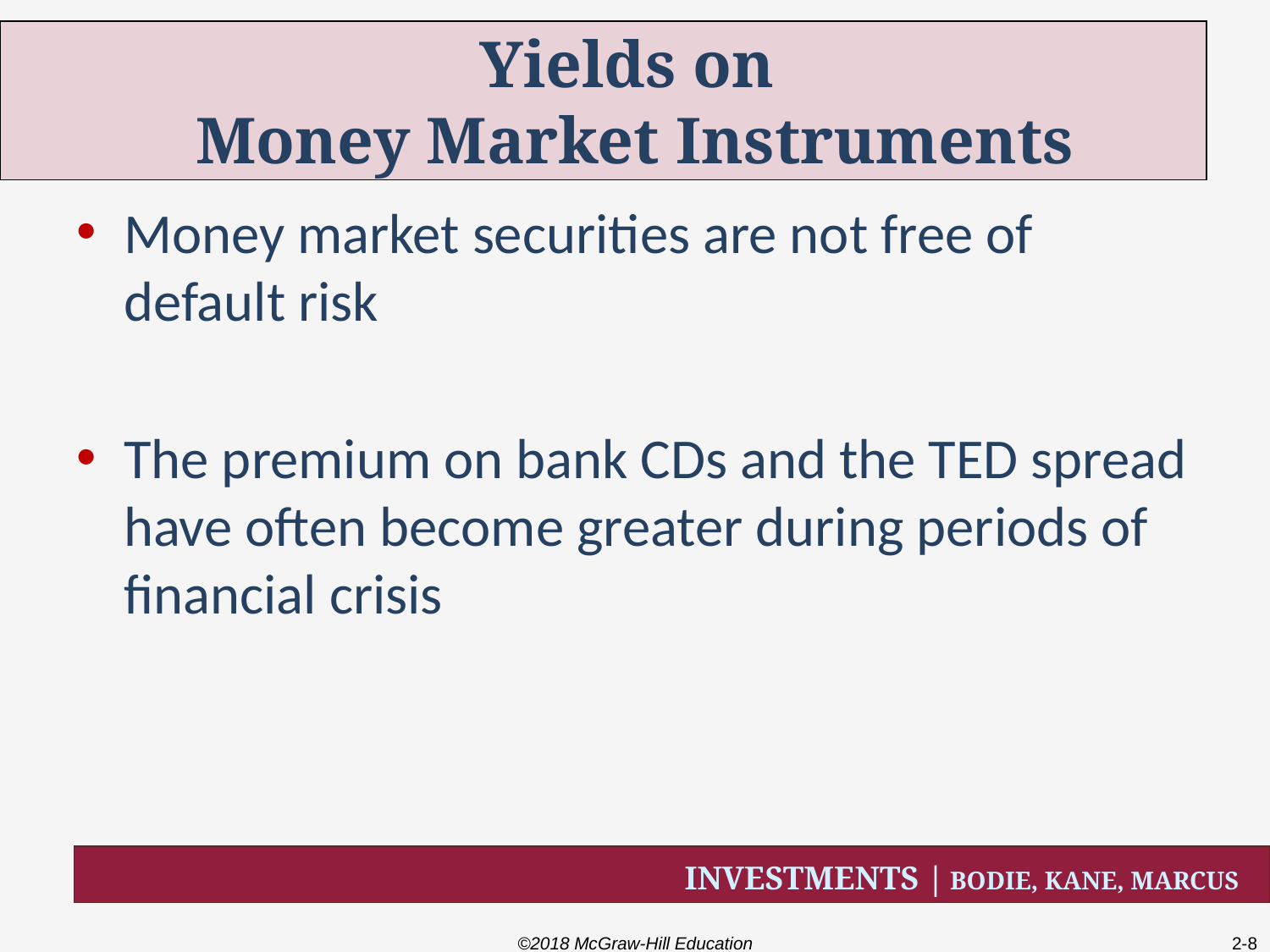

# Yields on Money Market Instruments
Money market securities are not free of default risk

The premium on bank CDs and the TED spread have often become greater during periods of financial crisis
©2018 McGraw-Hill Education
2-8